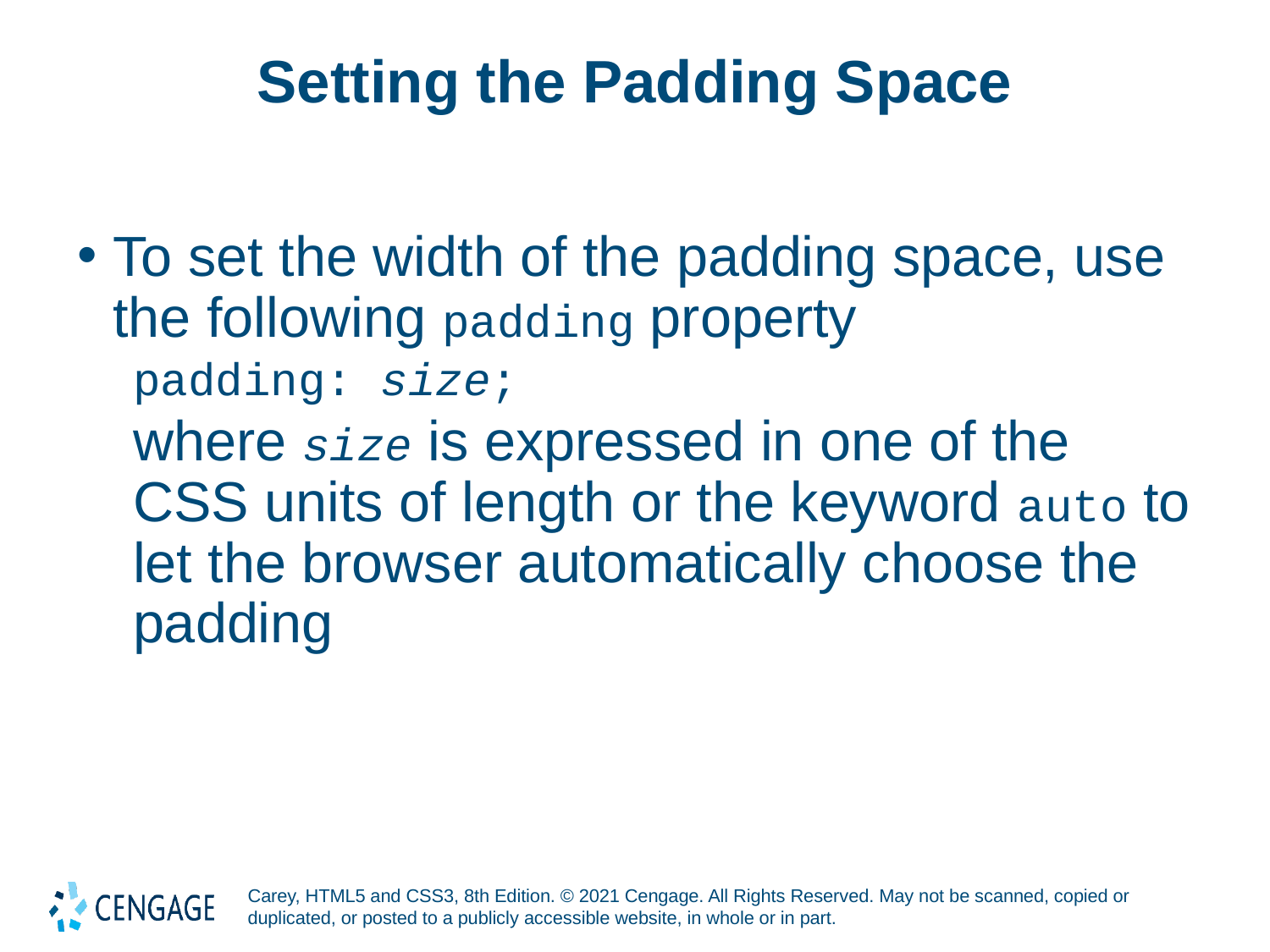

# Setting the Padding Space
To set the width of the padding space, use the following padding property
padding: size;
where size is expressed in one of the CSS units of length or the keyword auto to let the browser automatically choose the padding